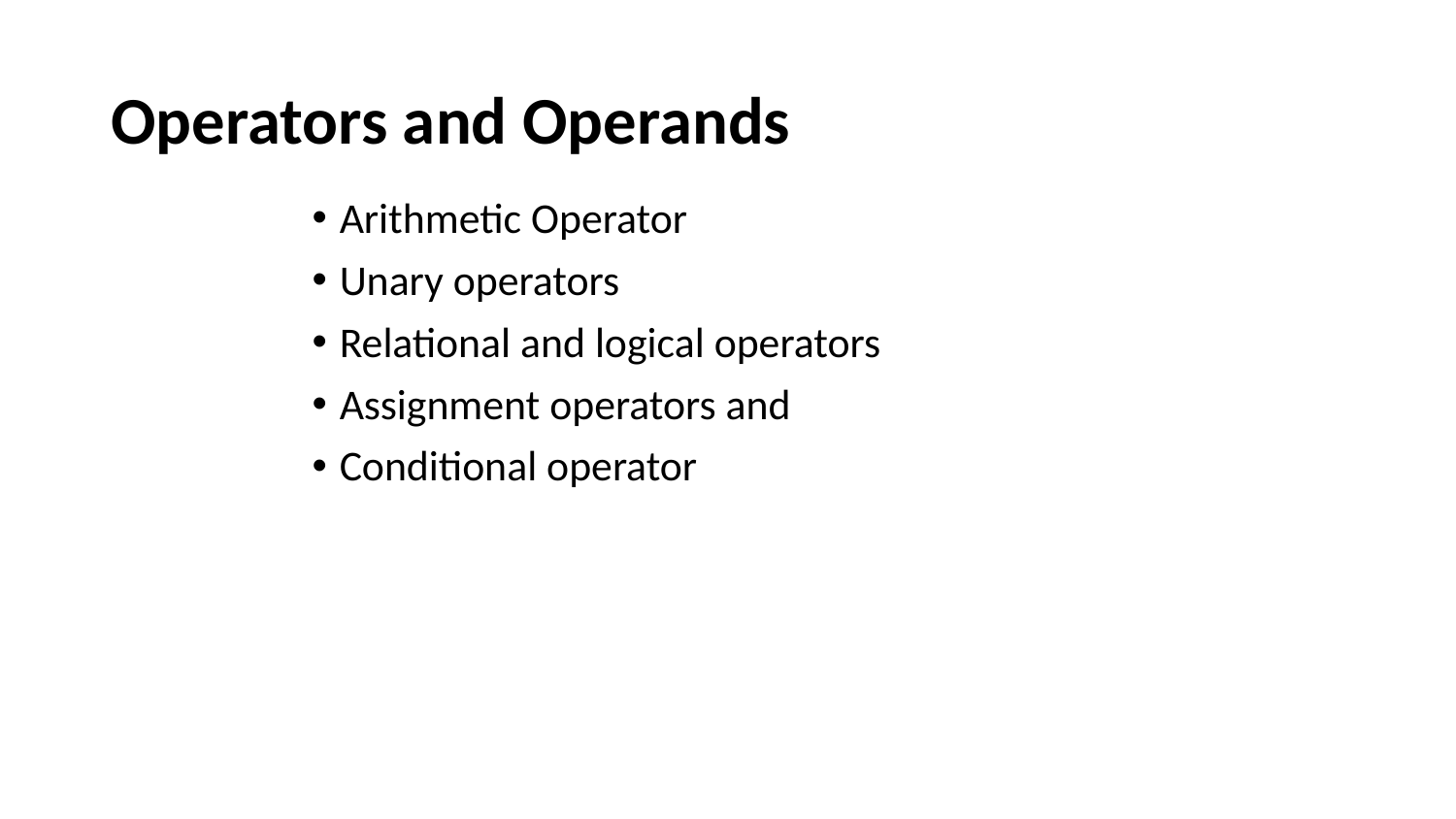

# Operators and Operands
Arithmetic Operator
Unary operators
Relational and logical operators
Assignment operators and
Conditional operator